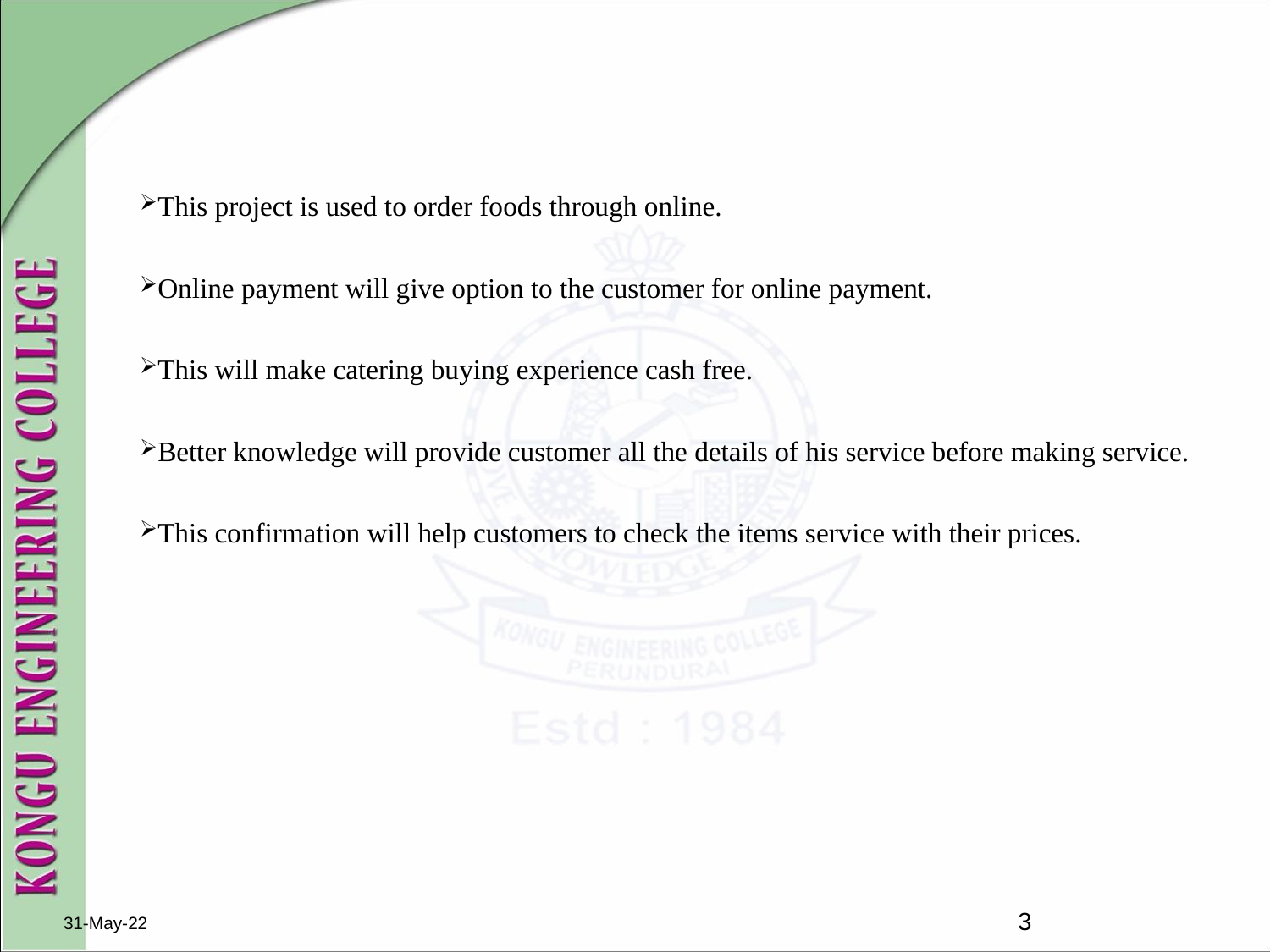

This project is used to order foods through online.
Online payment will give option to the customer for online payment.
This will make catering buying experience cash free.
Better knowledge will provide customer all the details of his service before making service.
This confirmation will help customers to check the items service with their prices.

31-May-22
3